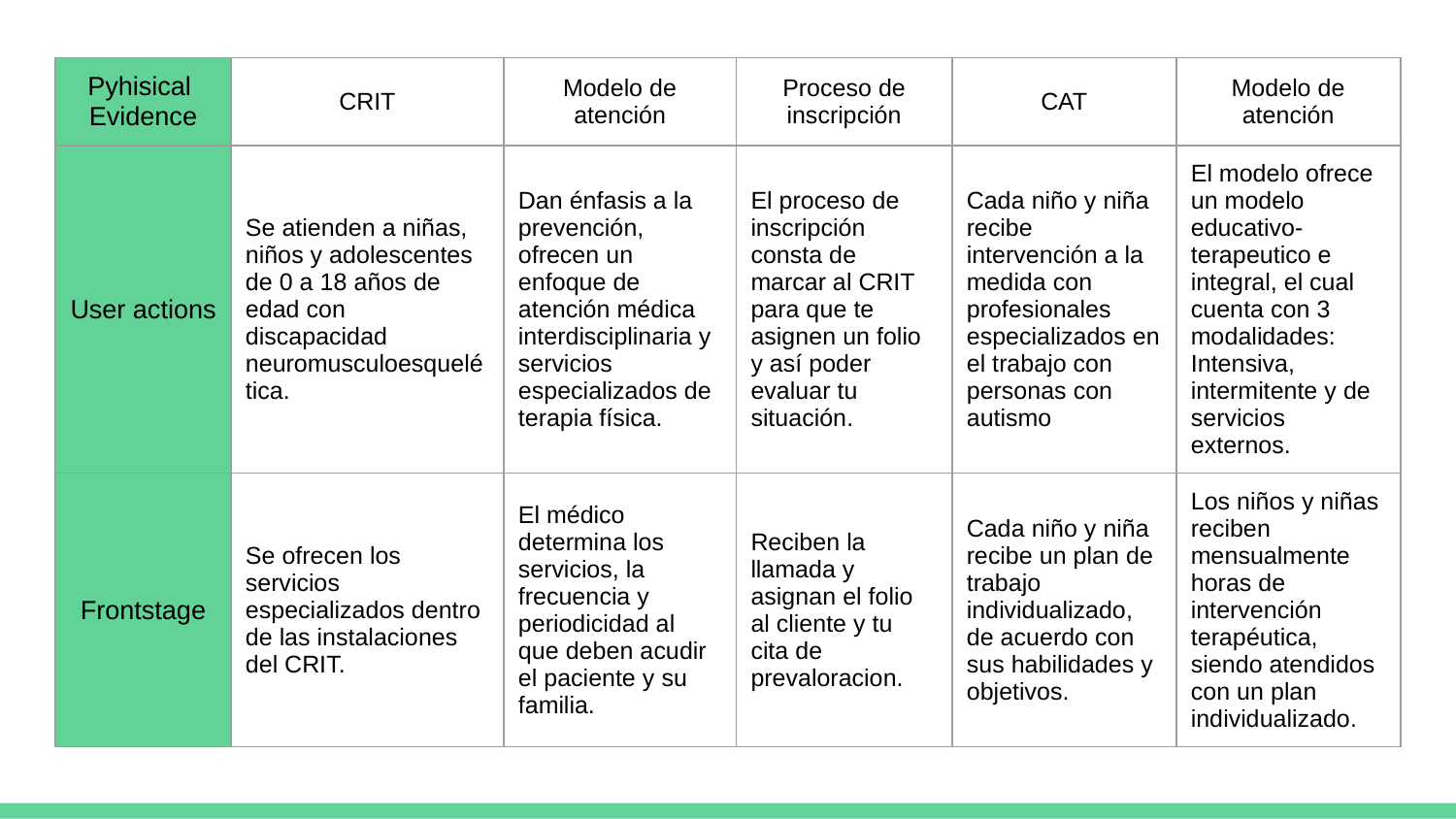

| Pyhisical Evidence | CRIT | Modelo de atención | Proceso de inscripción | CAT | Modelo de atención |
| --- | --- | --- | --- | --- | --- |
| User actions | Se atienden a niñas, niños y adolescentes de 0 a 18 años de edad con discapacidad neuromusculoesquelética. | Dan énfasis a la prevención, ofrecen un enfoque de atención médica interdisciplinaria y servicios especializados de terapia física. | El proceso de inscripción consta de marcar al CRIT para que te asignen un folio y así poder evaluar tu situación. | Cada niño y niña recibe intervención a la medida con profesionales especializados en el trabajo con personas con autismo | El modelo ofrece un modelo educativo-terapeutico e integral, el cual cuenta con 3 modalidades: Intensiva, intermitente y de servicios externos. |
| Frontstage | Se ofrecen los servicios especializados dentro de las instalaciones del CRIT. | El médico determina los servicios, la frecuencia y periodicidad al que deben acudir el paciente y su familia. | Reciben la llamada y asignan el folio al cliente y tu cita de prevaloracion. | Cada niño y niña recibe un plan de trabajo individualizado, de acuerdo con sus habilidades y objetivos. | Los niños y niñas reciben mensualmente horas de intervención terapéutica, siendo atendidos con un plan individualizado. |